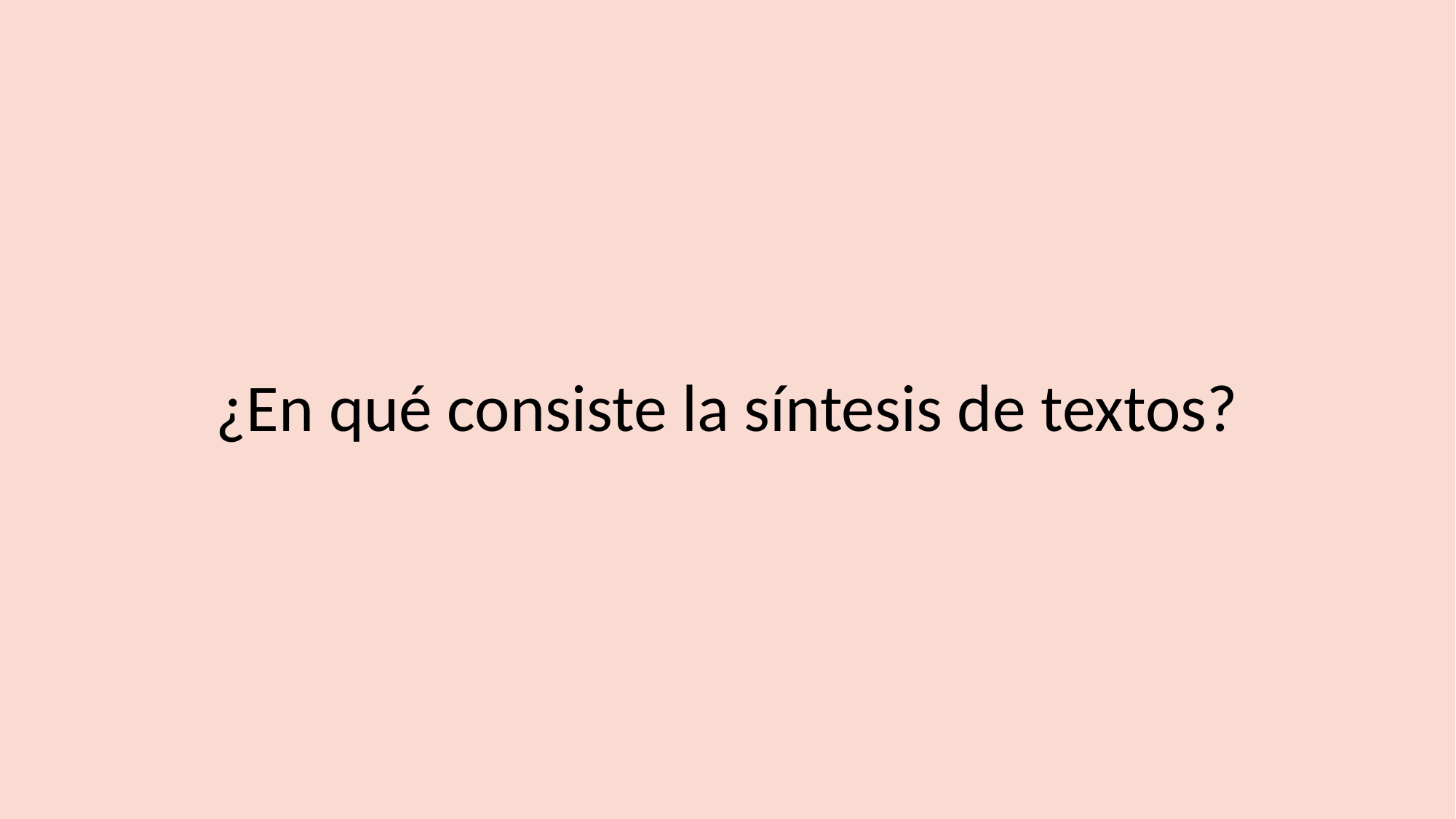

¿En qué consiste la síntesis de textos?